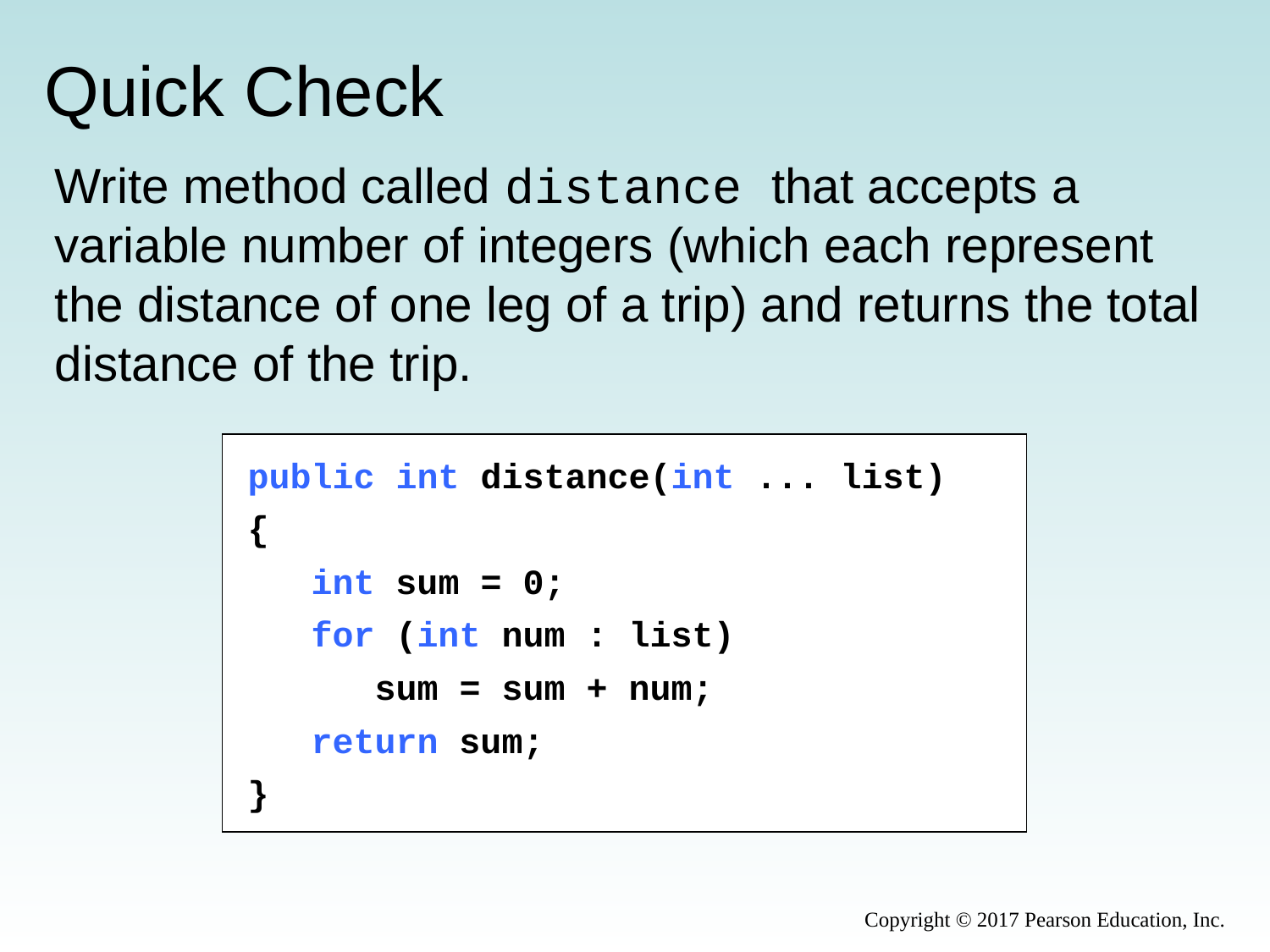

# Quick Check
Write method called distance that accepts a variable number of integers (which each represent the distance of one leg of a trip) and returns the total distance of the trip.

public int distance(int ... list)
{
   int sum = 0;
   for (int num : list)
      sum = sum + num;
   return sum;
}
Copyright © 2017 Pearson Education, Inc.